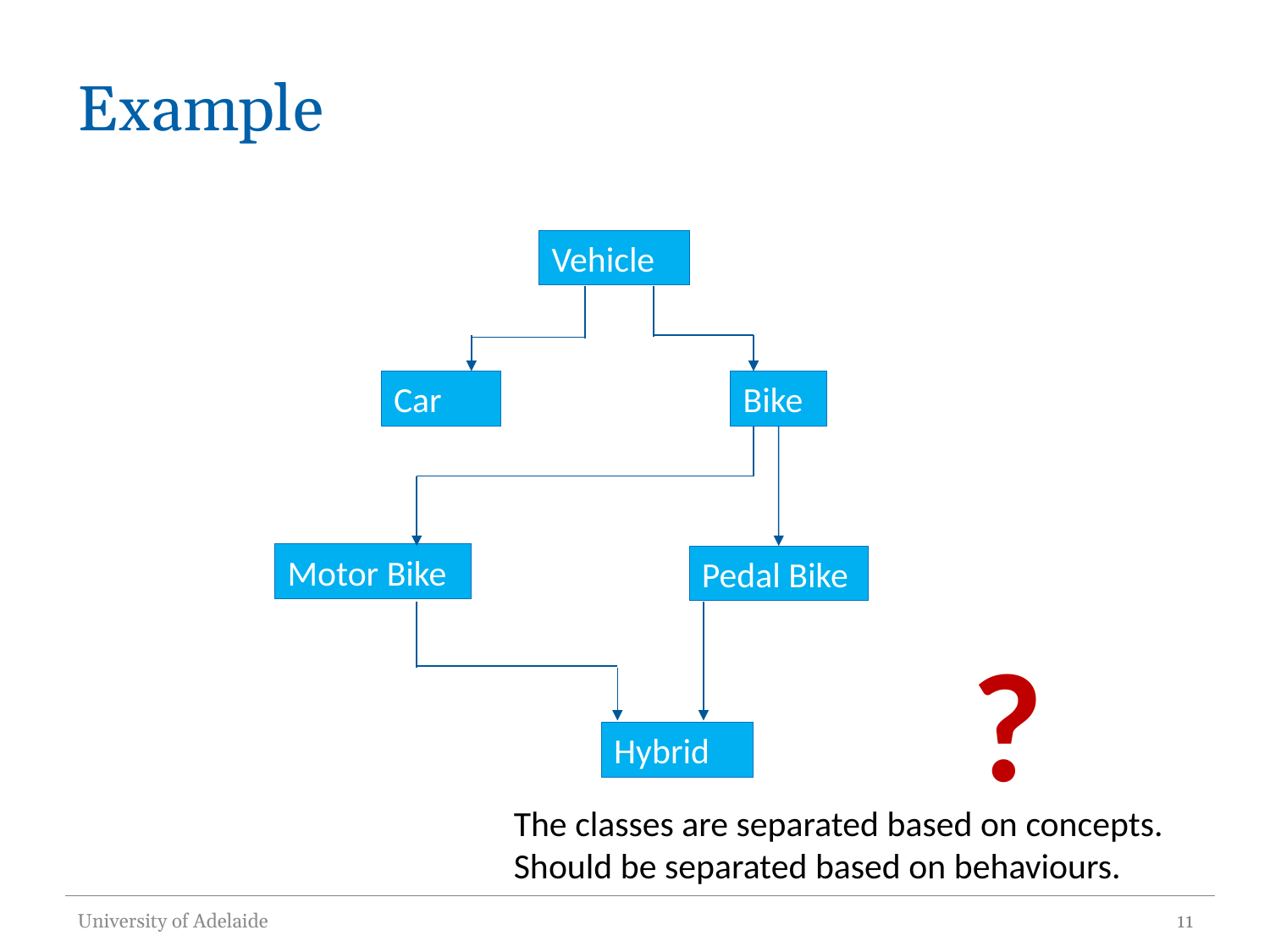

# Example
Vehicle
Car
Bike
Motor Bike
Pedal Bike
Hybrid
?
The classes are separated based on concepts.
Should be separated based on behaviours.
University of Adelaide
11